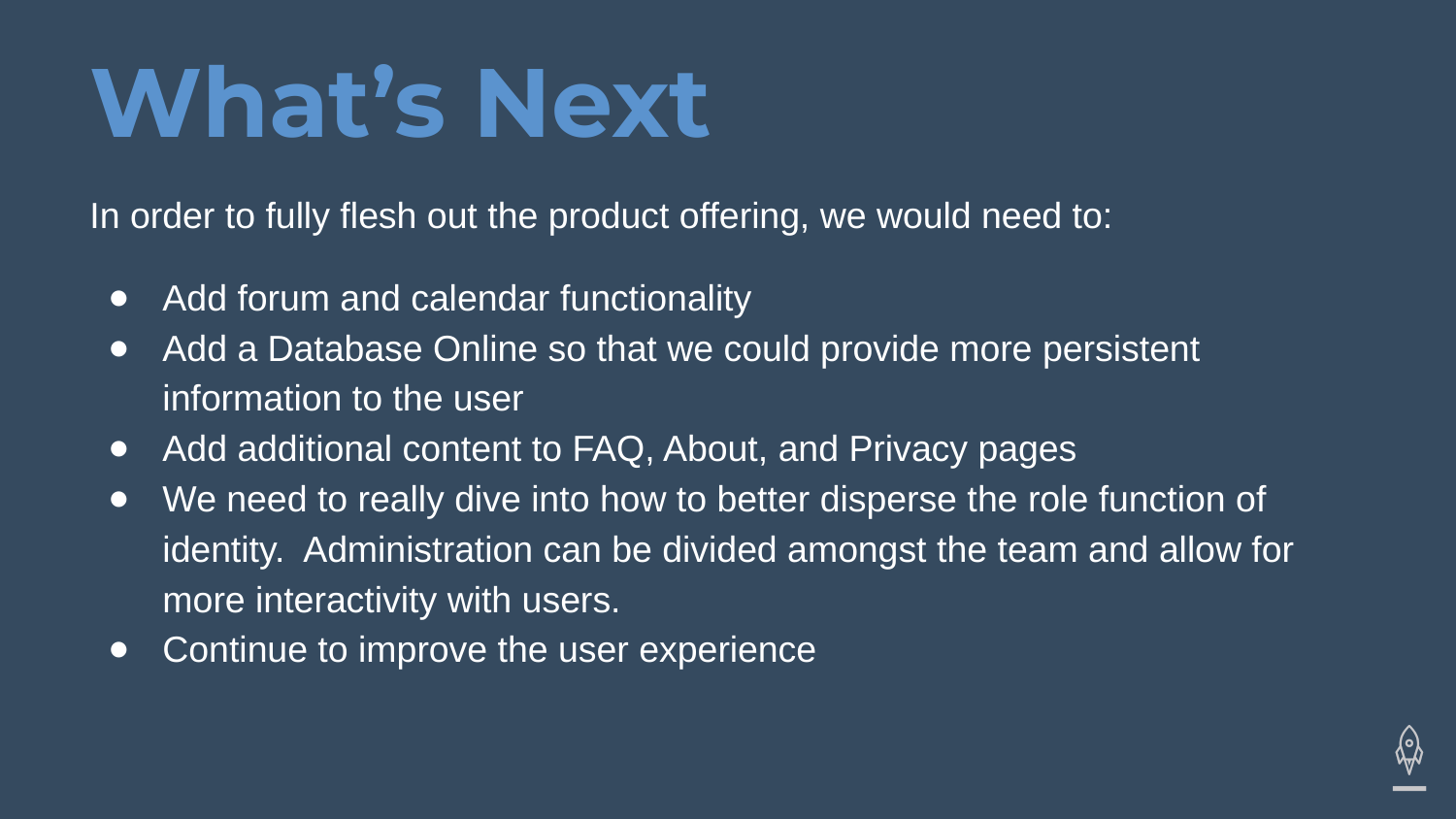

# What’s Next
In order to fully flesh out the product offering, we would need to:
Add forum and calendar functionality
Add a Database Online so that we could provide more persistent information to the user
Add additional content to FAQ, About, and Privacy pages
We need to really dive into how to better disperse the role function of identity.  Administration can be divided amongst the team and allow for more interactivity with users.
Continue to improve the user experience